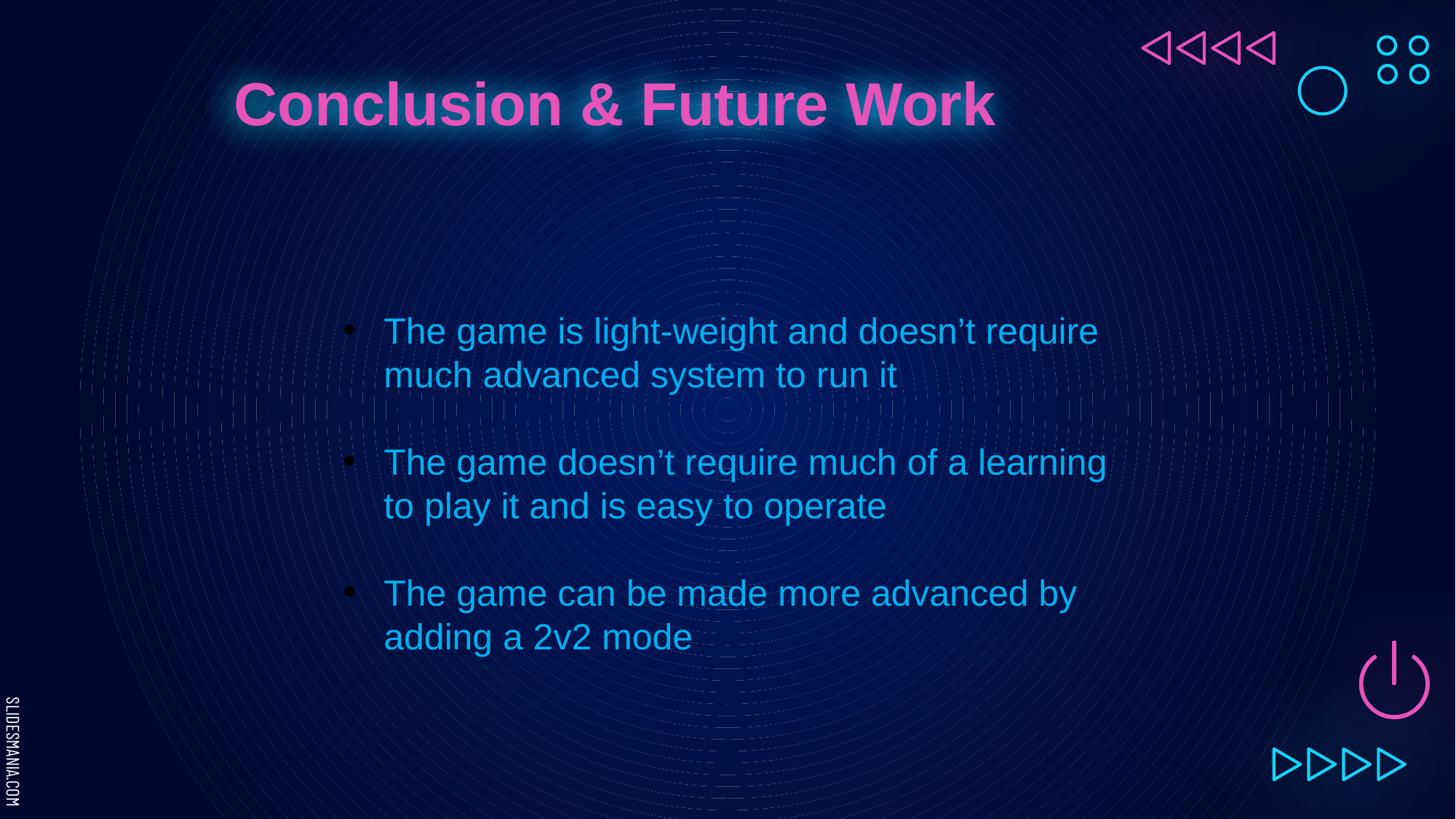

# Conclusion & Future Work
The game is light-weight and doesn’t require much advanced system to run it

The game doesn’t require much of a learning to play it and is easy to operate

The game can be made more advanced by adding a 2v2 mode